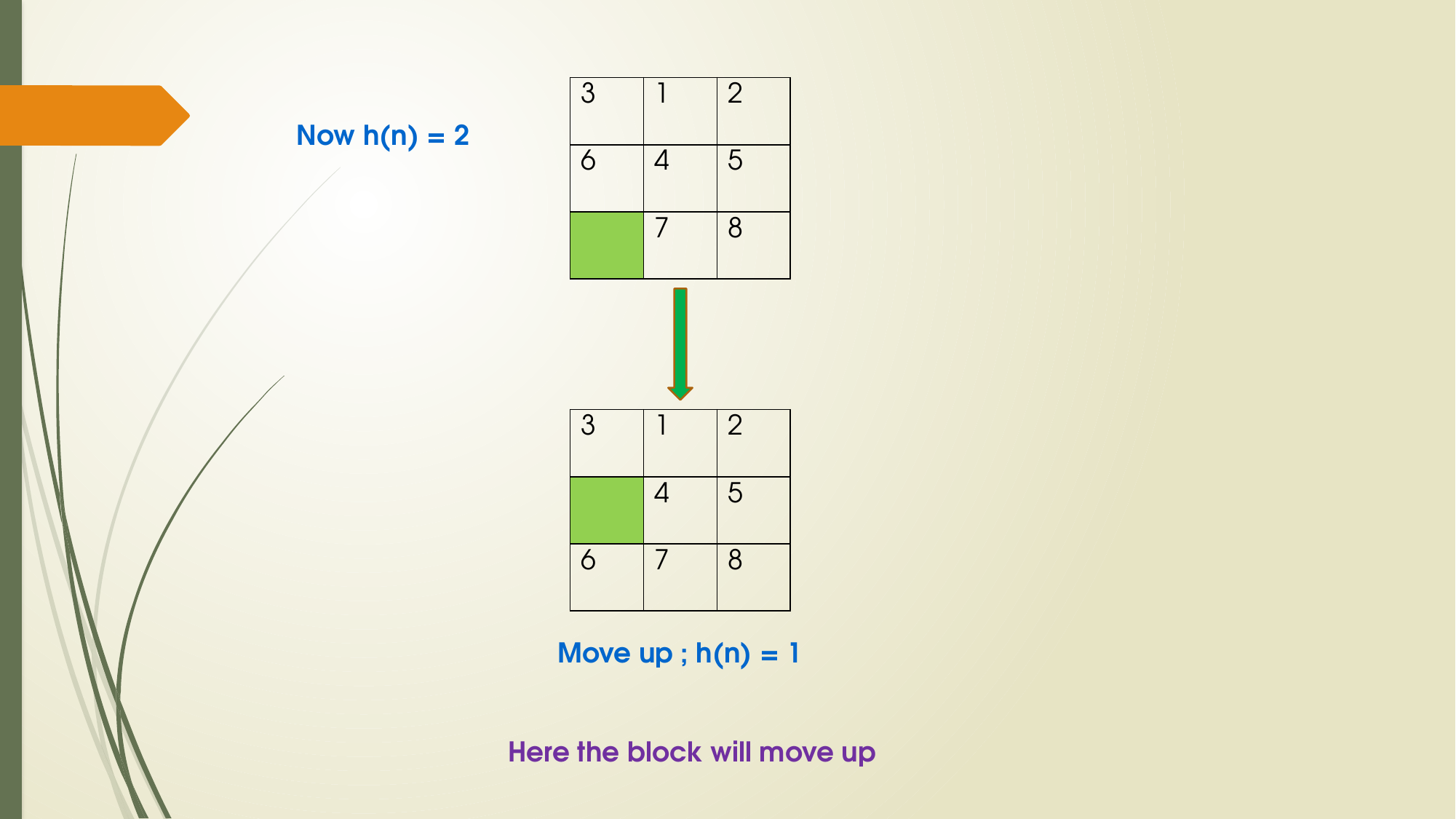

| 3 | 1 | 2 |
| --- | --- | --- |
| 6 | 4 | 5 |
|  | 7 | 8 |
Now h(n) = 2

| 3 | 1 | 2 |
| --- | --- | --- |
|  | 4 | 5 |
| 6 | 7 | 8 |
Move up ; h(n) = 1
Here the block will move up